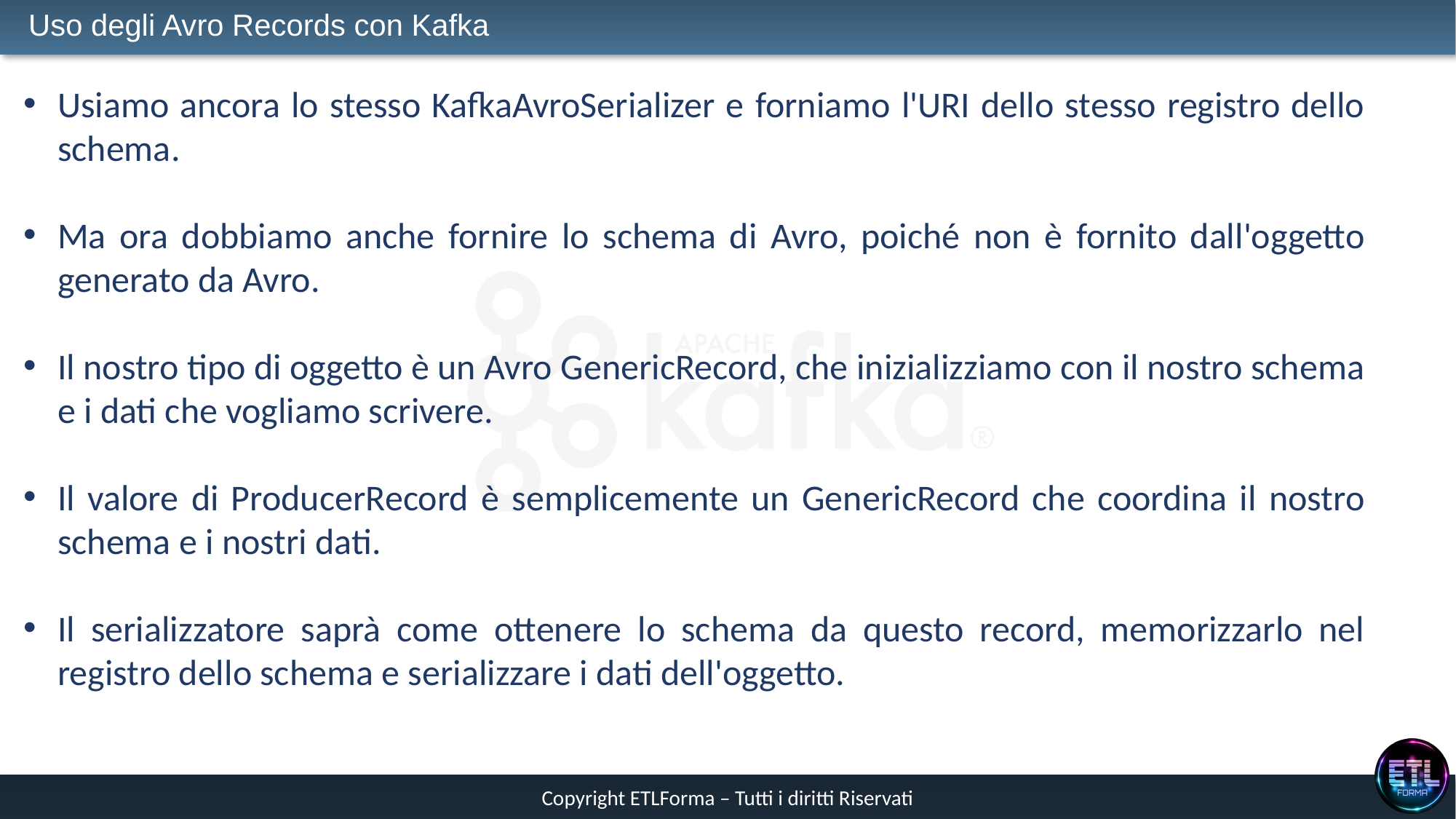

# Uso degli Avro Records con Kafka
Usiamo ancora lo stesso KafkaAvroSerializer e forniamo l'URI dello stesso registro dello schema.

Ma ora dobbiamo anche fornire lo schema di Avro, poiché non è fornito dall'oggetto generato da Avro.

Il nostro tipo di oggetto è un Avro GenericRecord, che inizializziamo con il nostro schema e i dati che vogliamo scrivere.

Il valore di ProducerRecord è semplicemente un GenericRecord che coordina il nostro schema e i nostri dati.

Il serializzatore saprà come ottenere lo schema da questo record, memorizzarlo nel registro dello schema e serializzare i dati dell'oggetto.